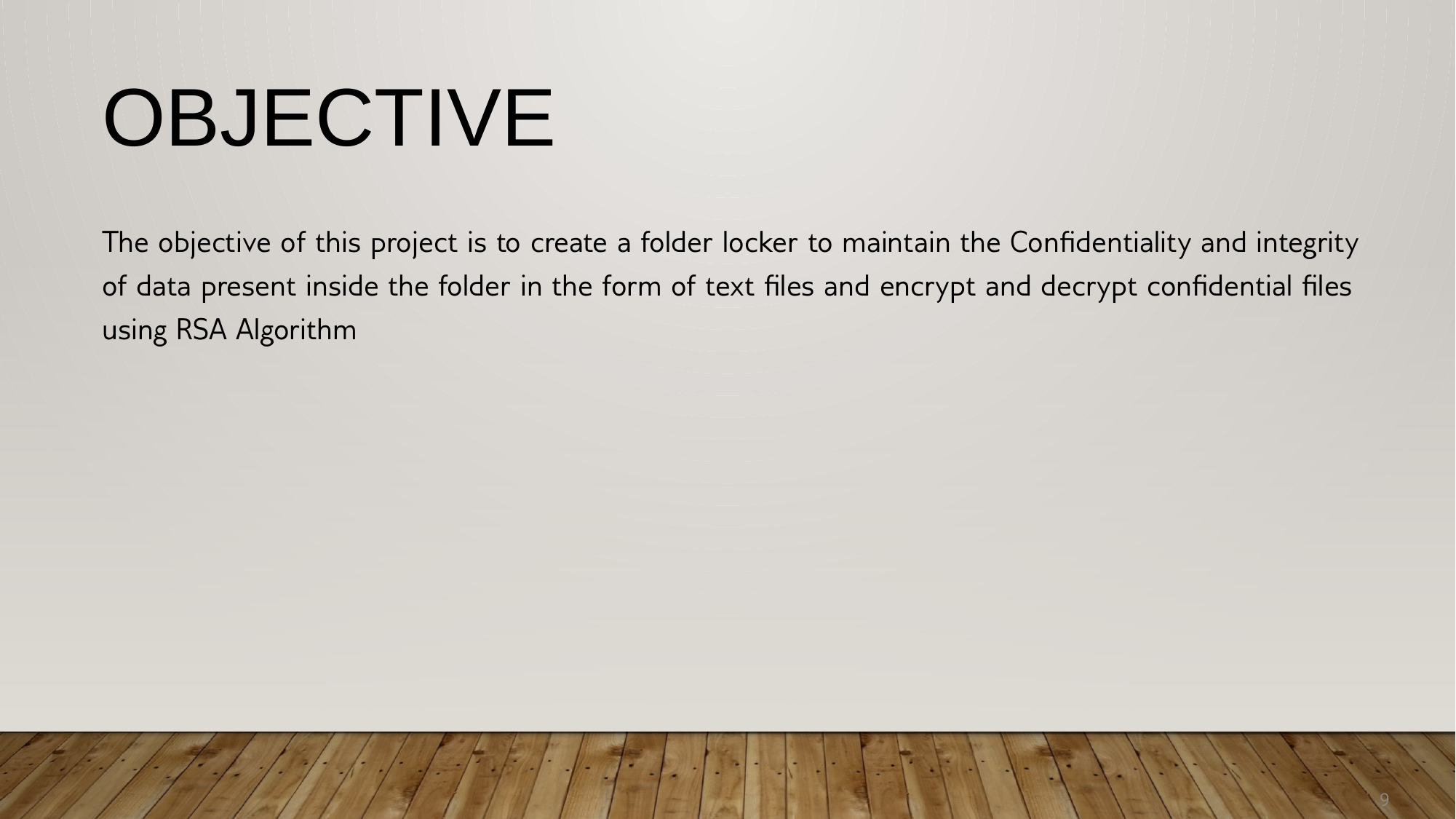

# OBJECTIVE
The objective of this project is to create a folder locker to maintain the Confidentiality and integrity of data present inside the folder in the form of text files and encrypt and decrypt confidential files using RSA Algorithm